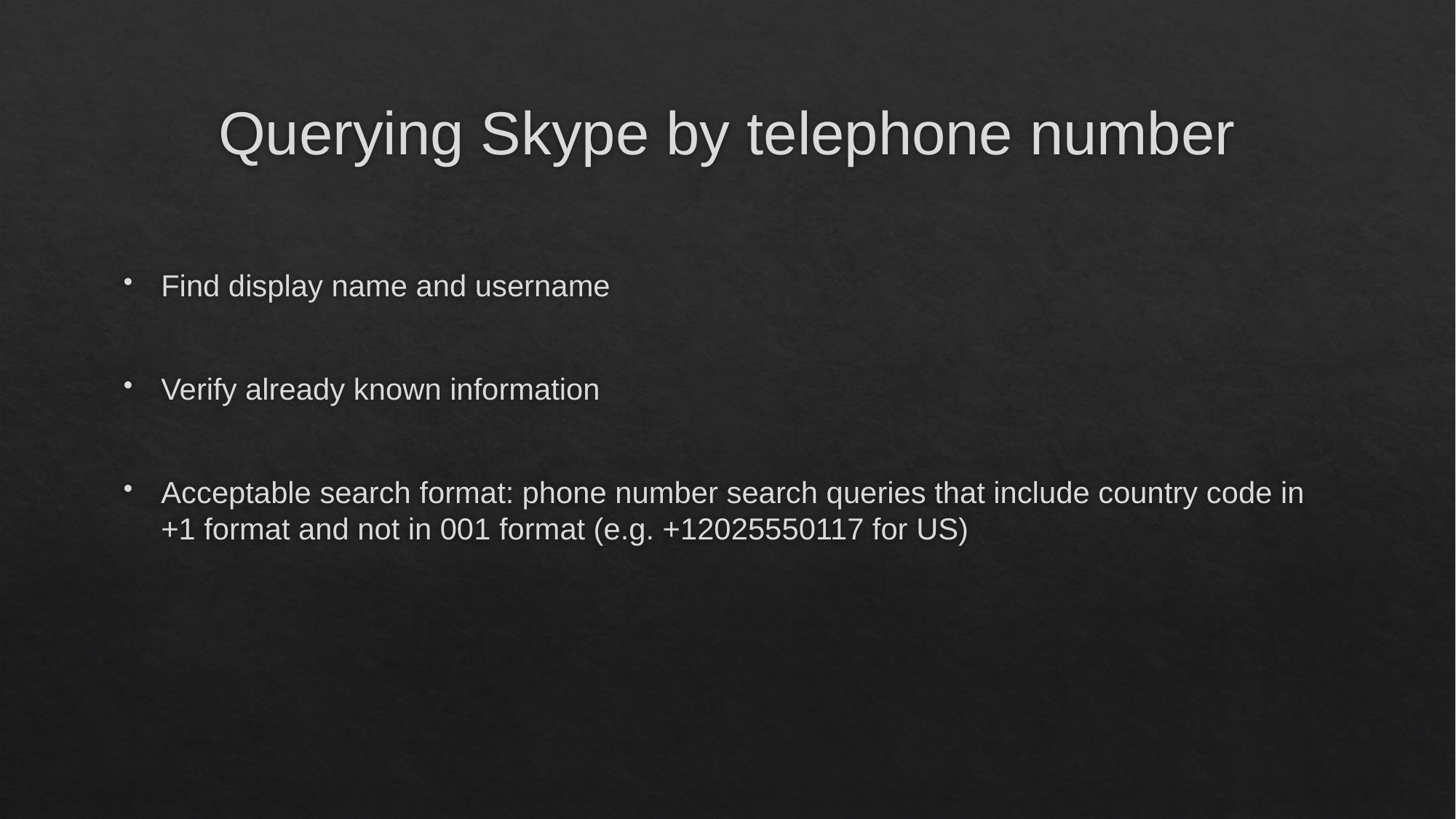

# Querying Skype by telephone number
Find display name and username

Verify already known information

Acceptable search format: phone number search queries that include country code in +1 format and not in 001 format (e.g. +12025550117 for US)